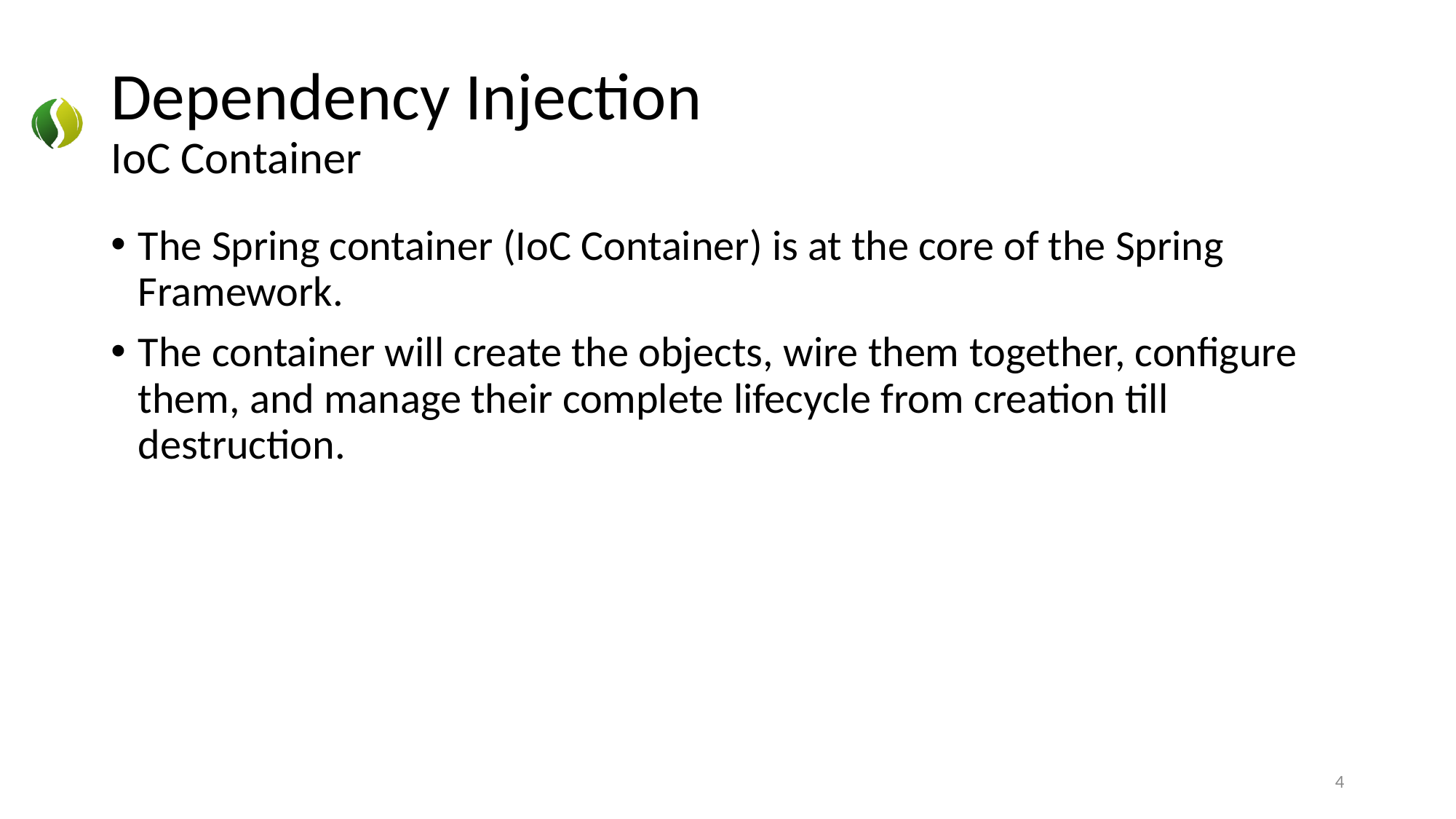

# Dependency Injection IoC Container
The Spring container (IoC Container) is at the core of the Spring Framework.
The container will create the objects, wire them together, configure them, and manage their complete lifecycle from creation till destruction.
4